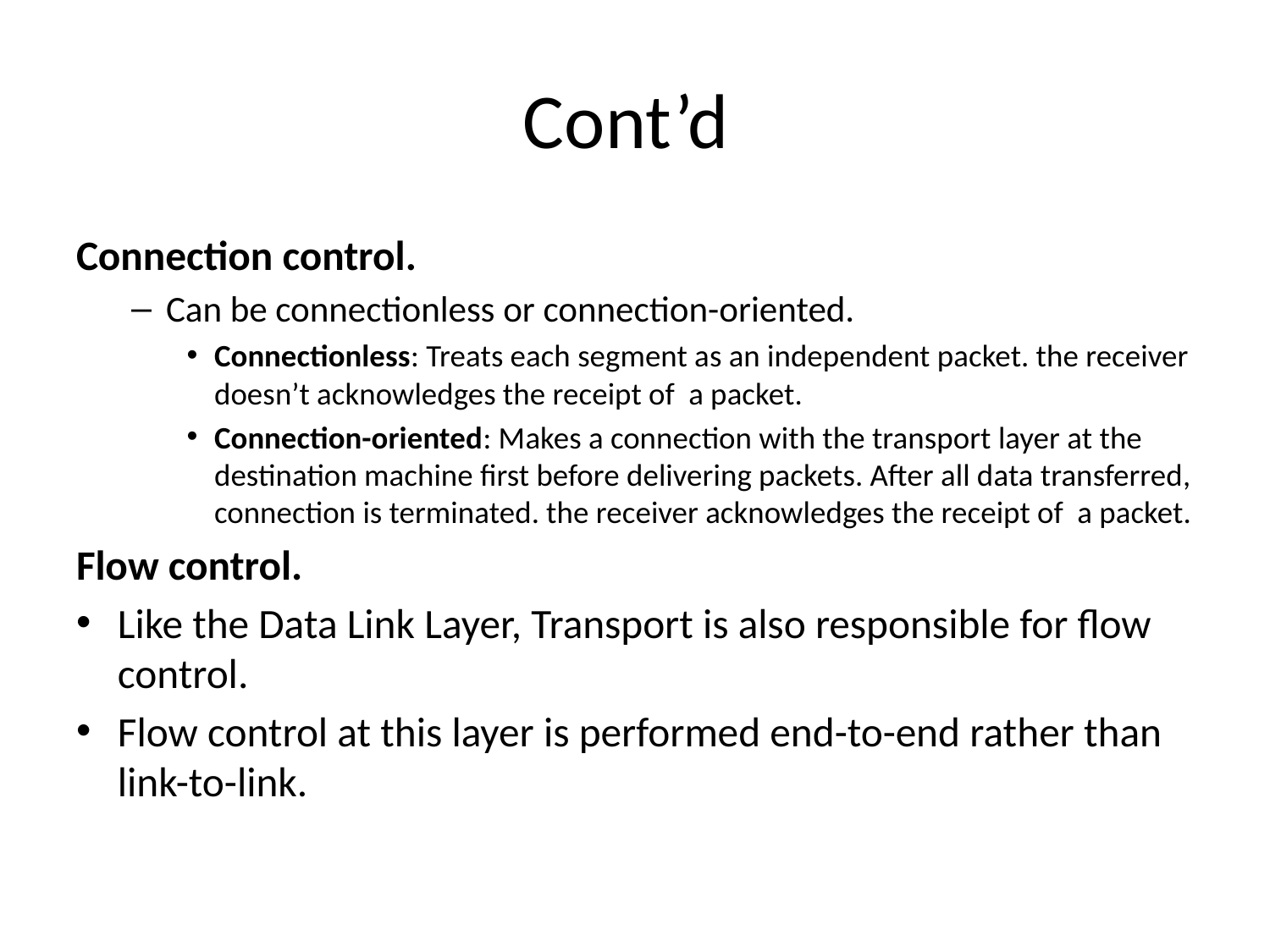

# Cont’d
Connection control.
Can be connectionless or connection-oriented.
Connectionless: Treats each segment as an independent packet. the receiver doesn’t acknowledges the receipt of  a packet.
Connection-oriented: Makes a connection with the transport layer at the destination machine first before delivering packets. After all data transferred, connection is terminated. the receiver acknowledges the receipt of  a packet.
Flow control.
Like the Data Link Layer, Transport is also responsible for flow control.
Flow control at this layer is performed end-to-end rather than link-to-link.